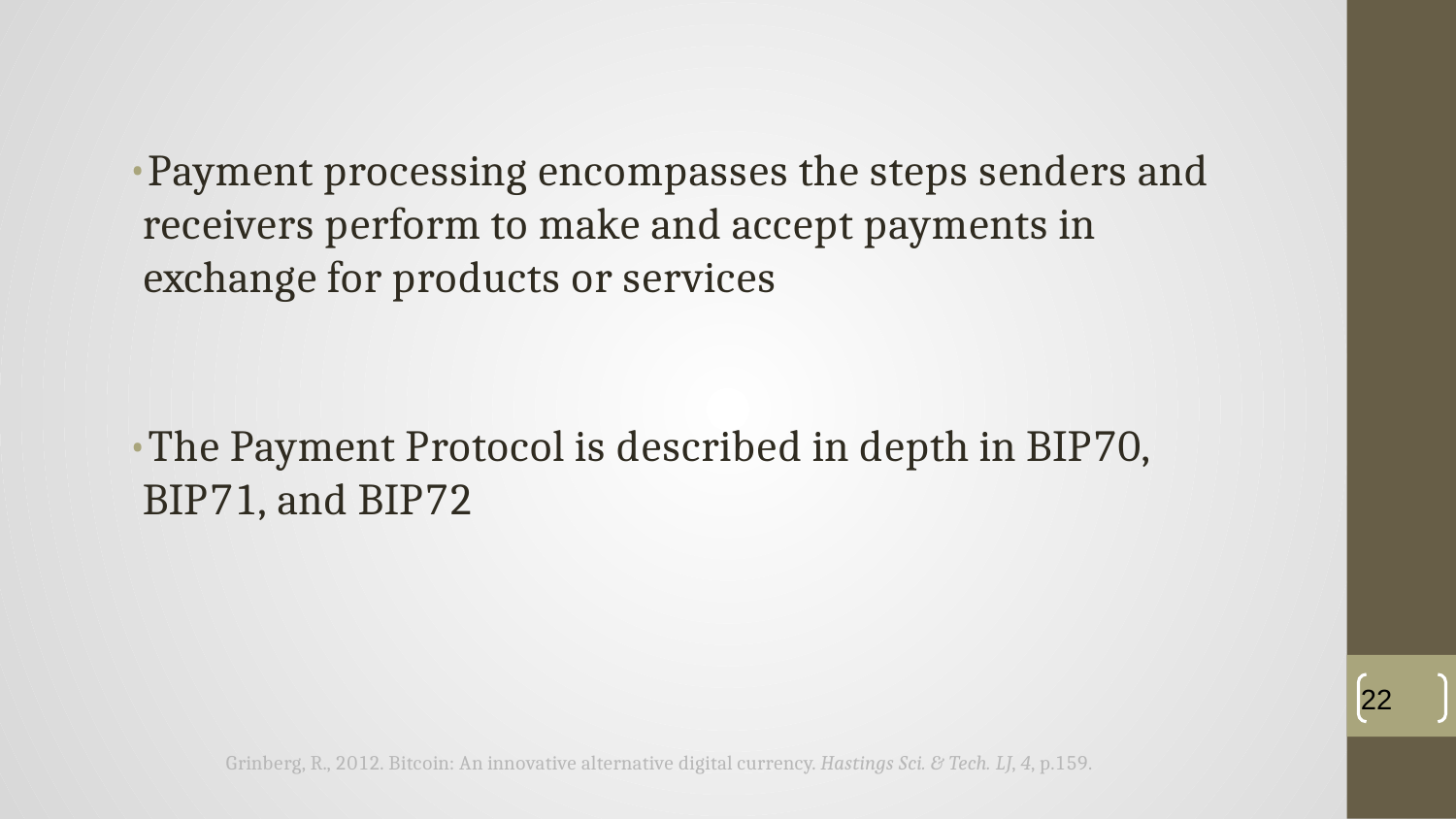

Payment processing encompasses the steps senders and receivers perform to make and accept payments in exchange for products or services

The Payment Protocol is described in depth in BIP70, BIP71, and BIP72

22
Grinberg, R., 2012. Bitcoin: An innovative alternative digital currency. Hastings Sci. & Tech. LJ, 4, p.159.